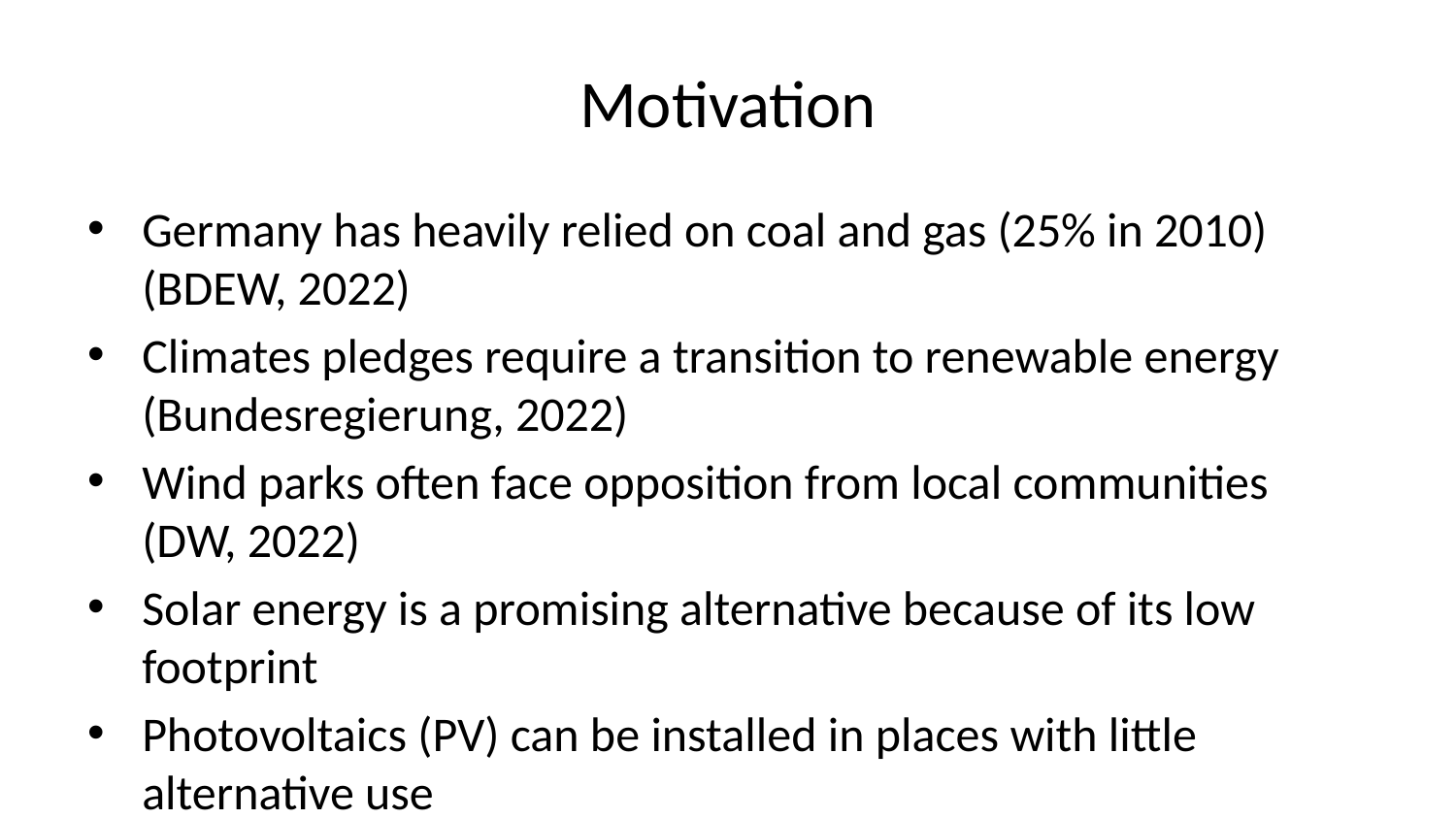

# Motivation
Germany has heavily relied on coal and gas (25% in 2010) (BDEW, 2022)
Climates pledges require a transition to renewable energy (Bundesregierung, 2022)
Wind parks often face opposition from local communities (DW, 2022)
Solar energy is a promising alternative because of its low footprint
Photovoltaics (PV) can be installed in places with little alternative use
Most prominently: Roofs
But also: Artifical lakes, parking lots, highways
Figure credit: EnBW.com, solarbusinesshub.com, Xinhua News Agency via Getty Images